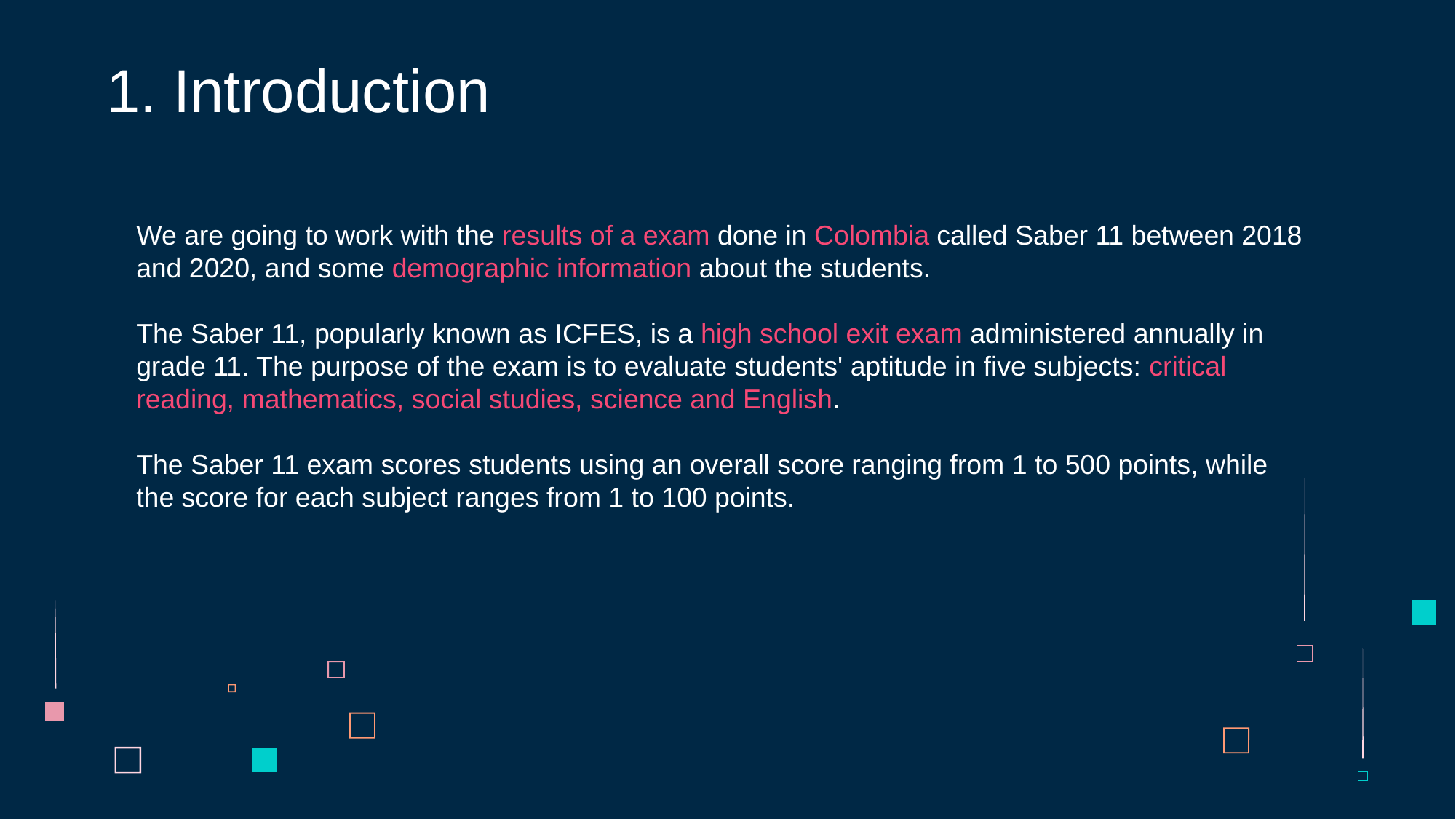

# 1. Introduction
We are going to work with the results of a exam done in Colombia called Saber 11 between 2018 and 2020, and some demographic information about the students.

The Saber 11, popularly known as ICFES, is a high school exit exam administered annually in grade 11. The purpose of the exam is to evaluate students' aptitude in five subjects: critical reading, mathematics, social studies, science and English.

The Saber 11 exam scores students using an overall score ranging from 1 to 500 points, while the score for each subject ranges from 1 to 100 points.